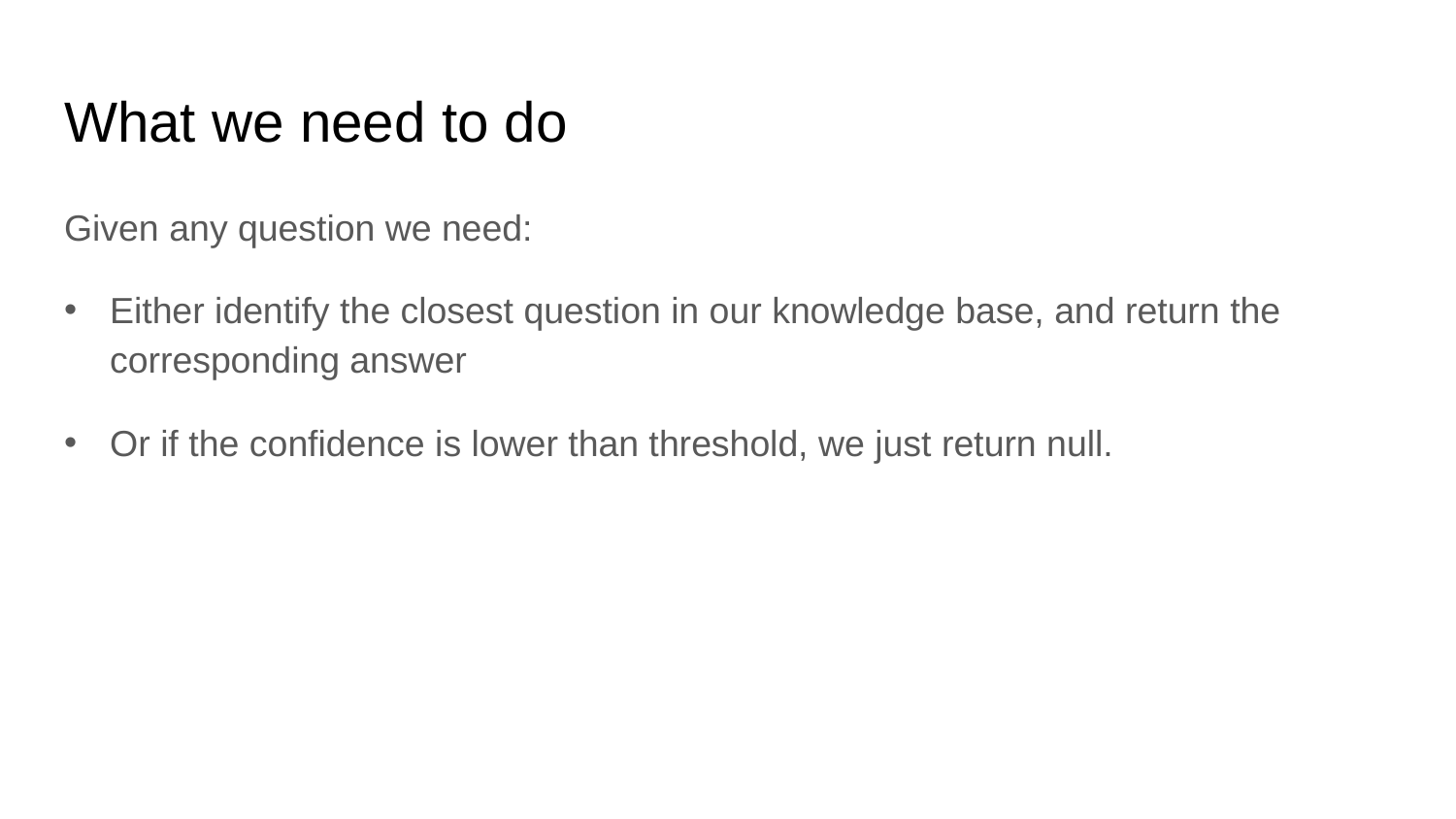

# What we need to do
Given any question we need:
Either identify the closest question in our knowledge base, and return the corresponding answer
Or if the confidence is lower than threshold, we just return null.